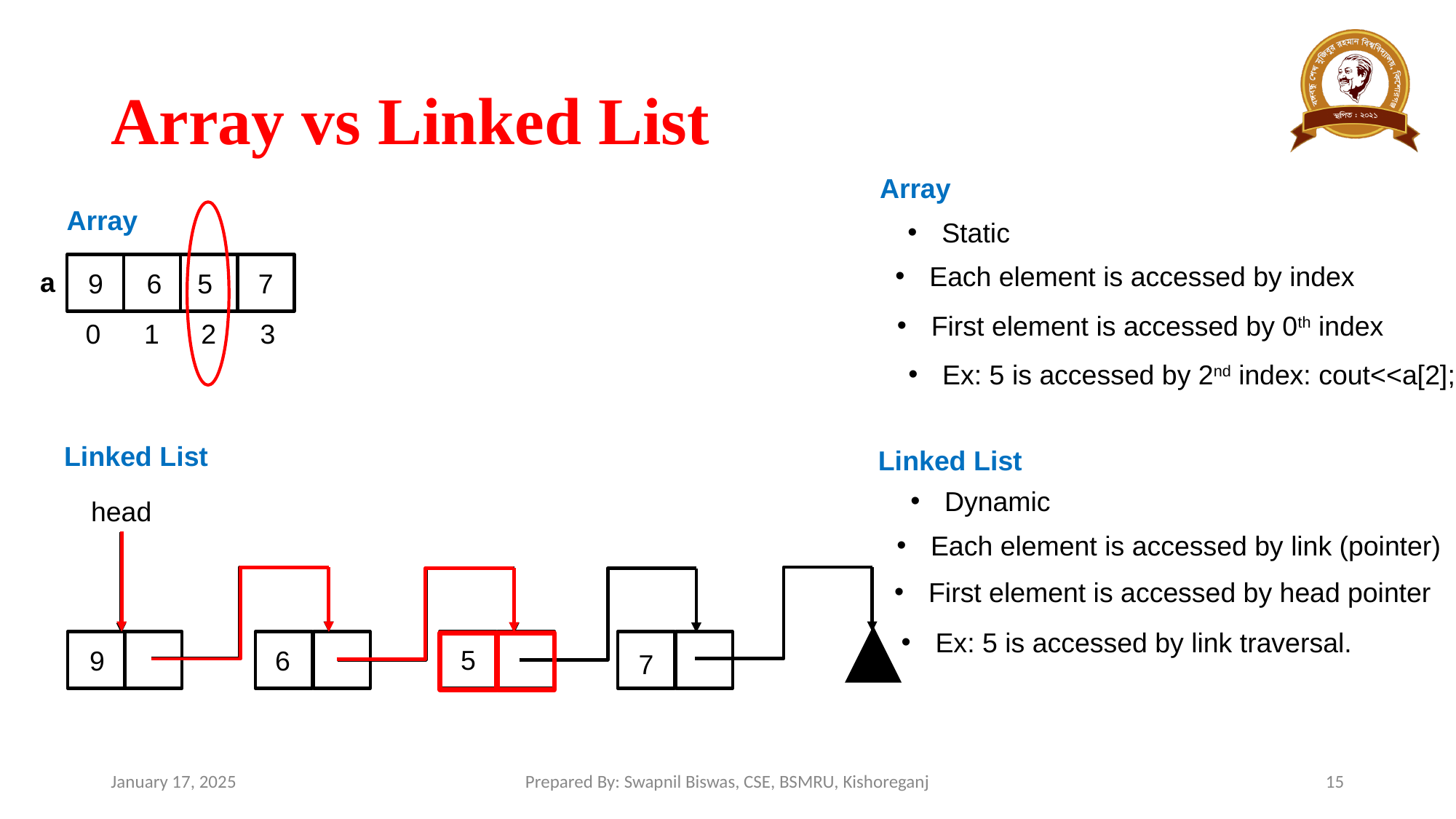

# Array vs Linked List
Array
Array

Static
Each element is accessed by index

a
9
6
5
7
First element is accessed by 0th index
0
1
2
3
Ex: 5 is accessed by 2nd index: cout<<a[2];
Linked List
Linked List
Dynamic
head
Each element is accessed by link (pointer)
First element is accessed by head pointer
Ex: 5 is accessed by link traversal.

5
9
6
7
January 17, 2025
Prepared By: Swapnil Biswas, CSE, BSMRU, Kishoreganj
15